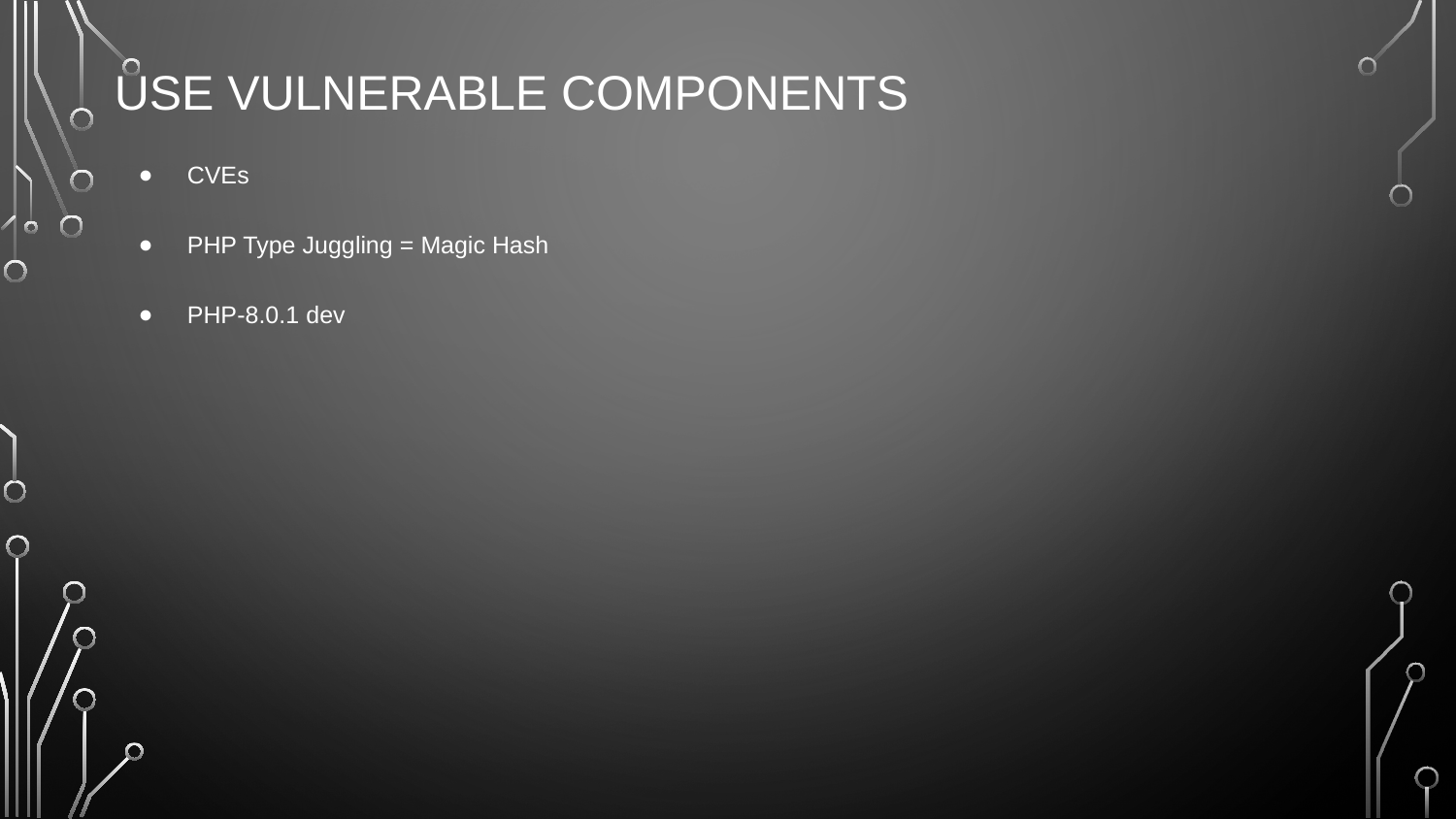

# Use Vulnerable components
CVEs

PHP Type Juggling = Magic Hash

PHP-8.0.1 dev